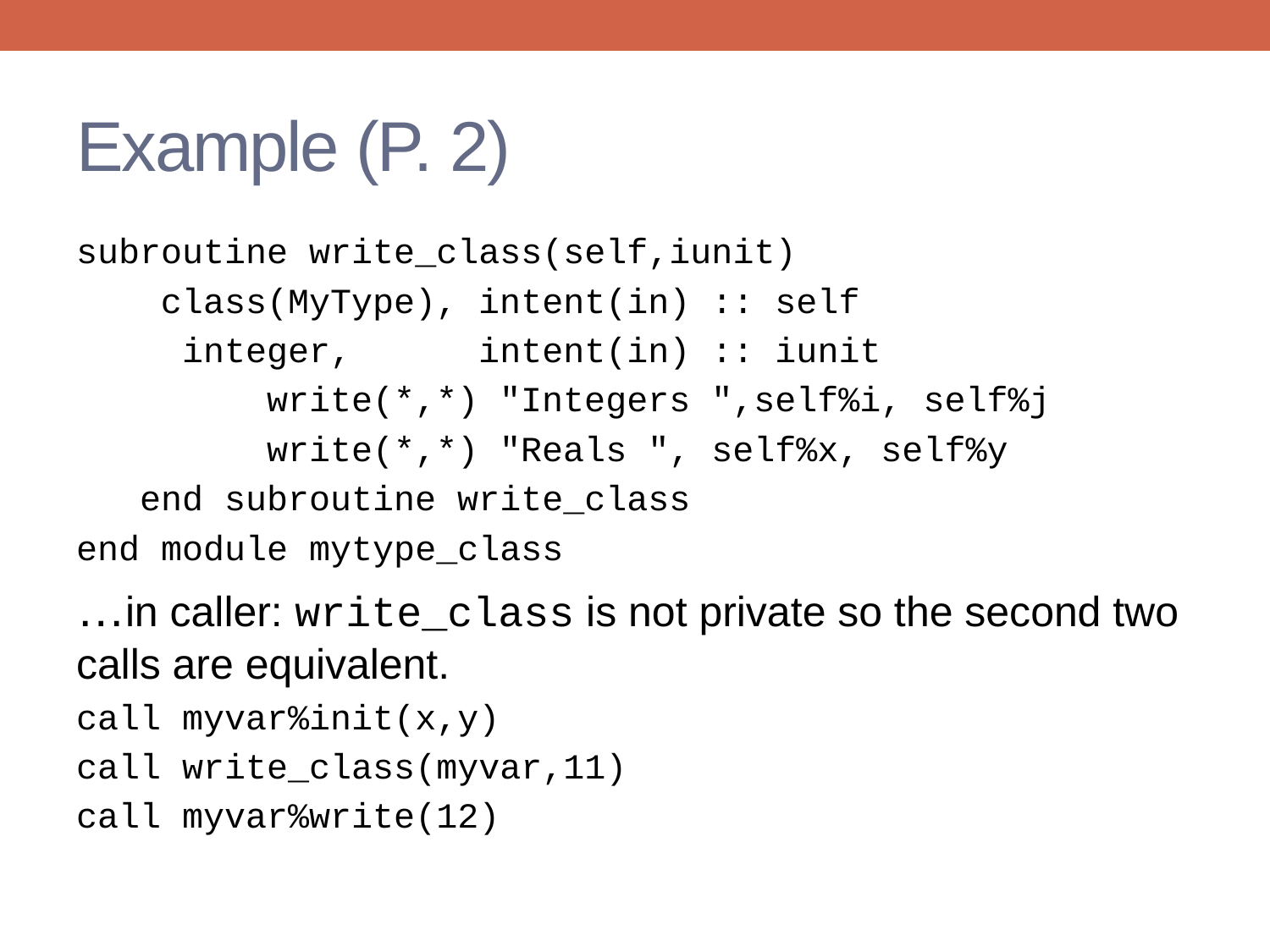

# Example (P. 2)
subroutine write_class(self,iunit)
    class(MyType), intent(in) :: self
     integer,      intent(in) :: iunit
         write(*,*) "Integers ",self%i, self%j
         write(*,*) "Reals ", self%x, self%y
   end subroutine write_class
end module mytype_class
…in caller: write_class is not private so the second two calls are equivalent.
call myvar%init(x,y)
call write_class(myvar,11)
call myvar%write(12)